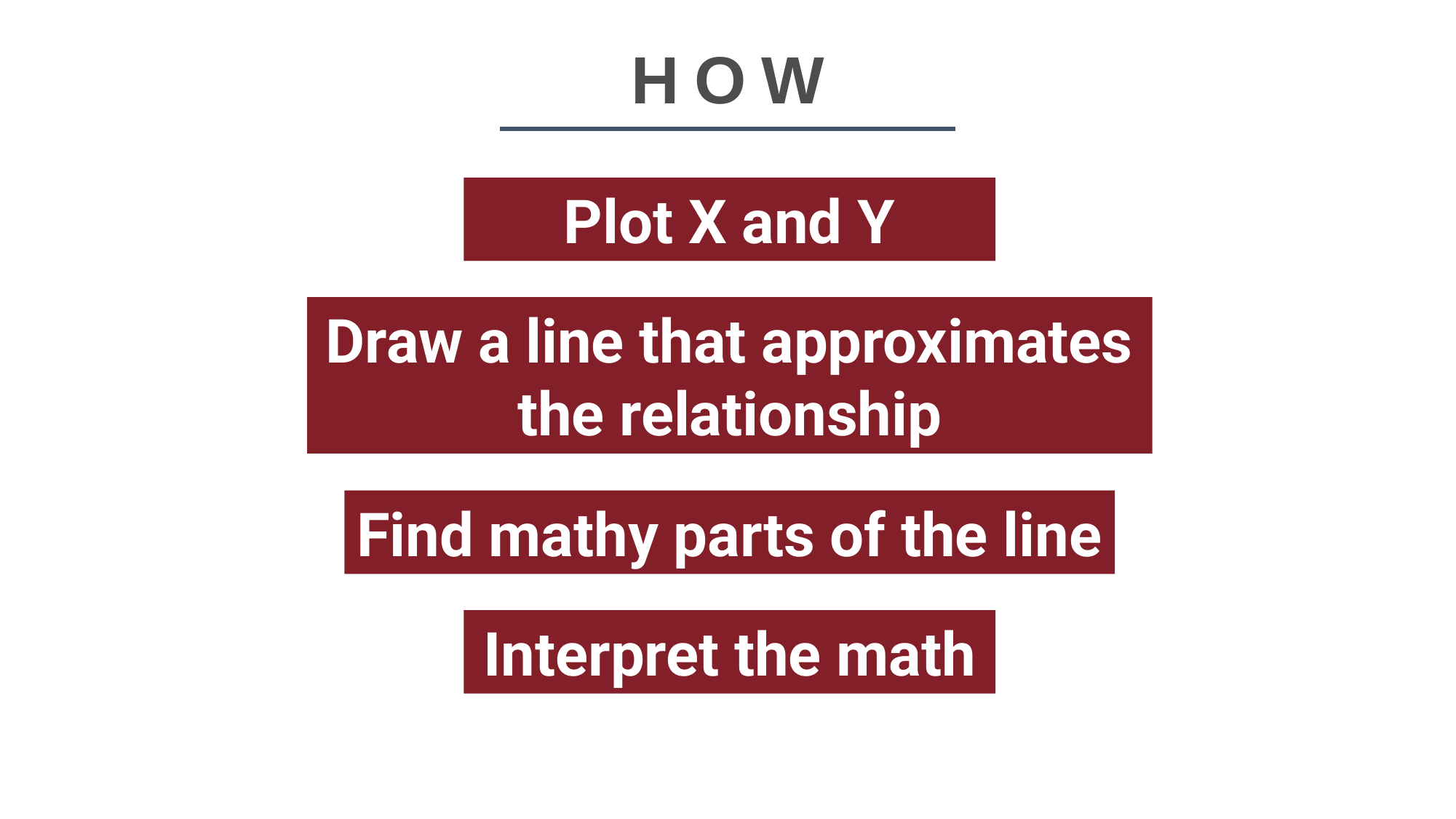

# HOW
Plot X and Y
Draw a line that approximates the relationship
Find mathy parts of the line
Interpret the math